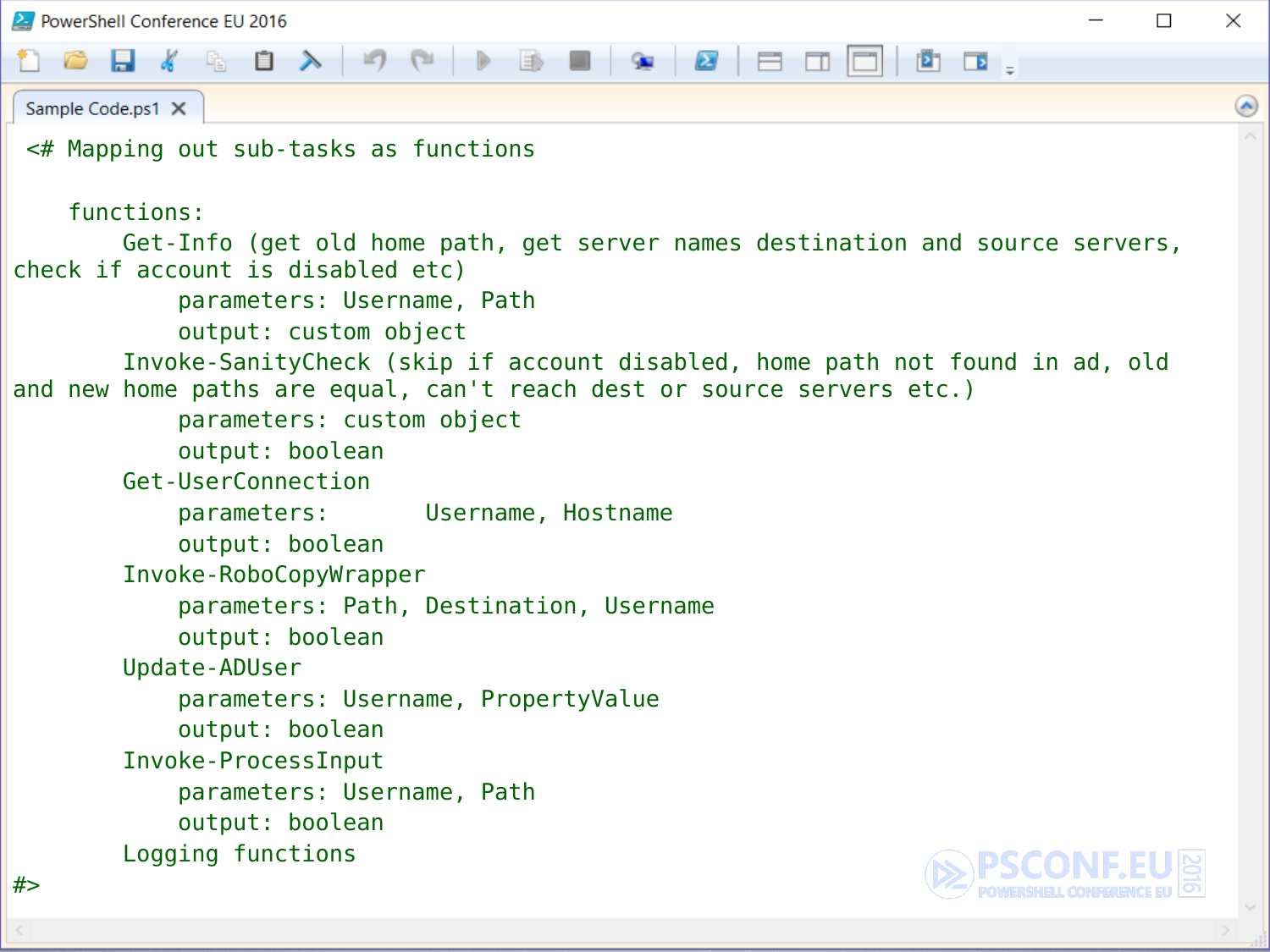

<# Mapping out sub-tasks as functions

    functions:
        Get-Info (get old home path, get server names destination and source servers, check if account is disabled etc)
            parameters: Username, Path
            output: custom object
        Invoke-SanityCheck (skip if account disabled, home path not found in ad, old and new home paths are equal, can't reach dest or source servers etc.)
            parameters: custom object
            output: boolean
        Get-UserConnection
            parameters: 	Username, Hostname
            output: boolean
        Invoke-RoboCopyWrapper
            parameters: Path, Destination, Username
            output: boolean
        Update-ADUser
            parameters: Username, PropertyValue
            output: boolean
        Invoke-ProcessInput
            parameters: Username, Path
            output: boolean
        Logging functions
#>